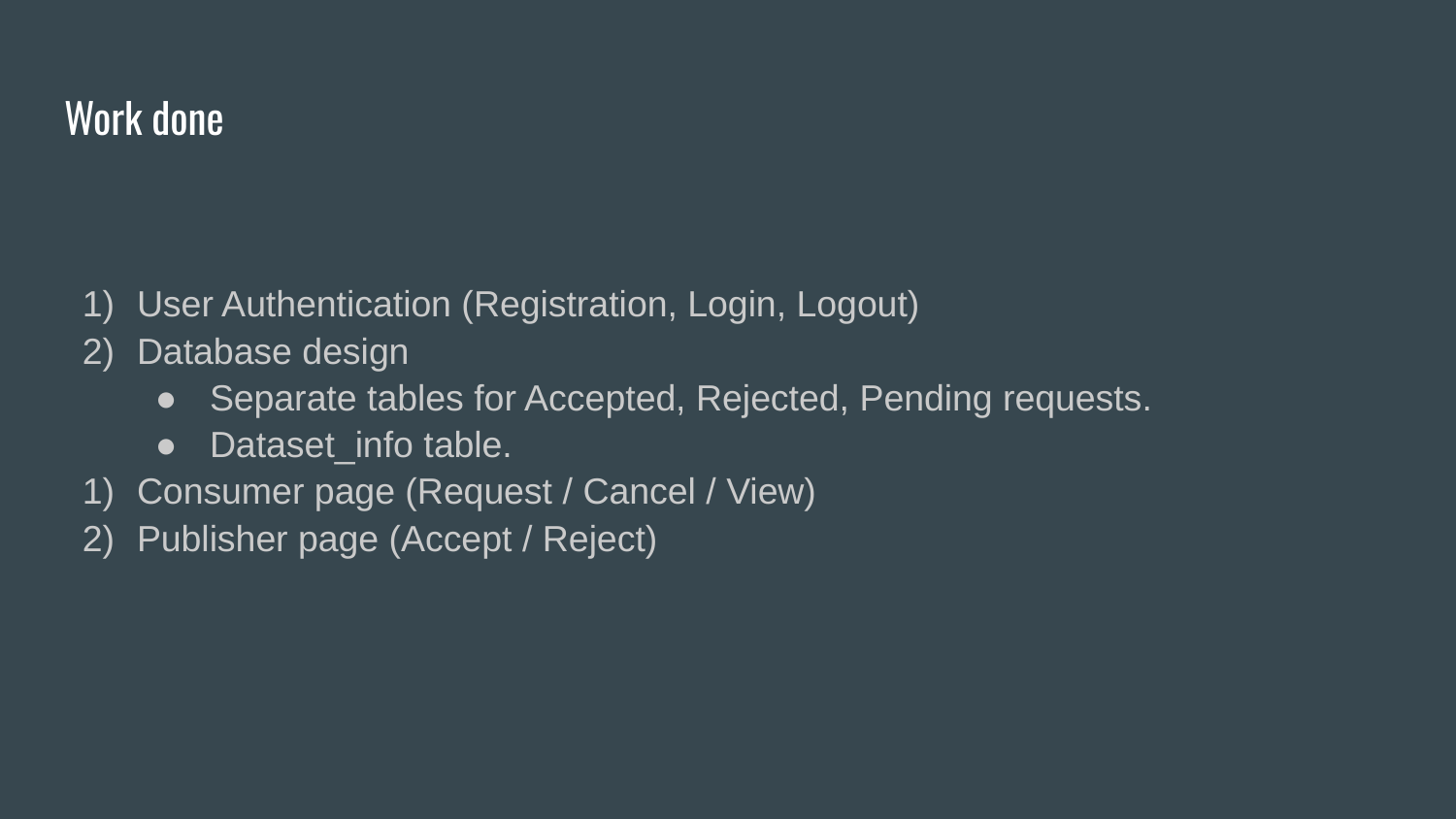

# Work done
User Authentication (Registration, Login, Logout)
Database design
Separate tables for Accepted, Rejected, Pending requests.
Dataset_info table.
Consumer page (Request / Cancel / View)
Publisher page (Accept / Reject)